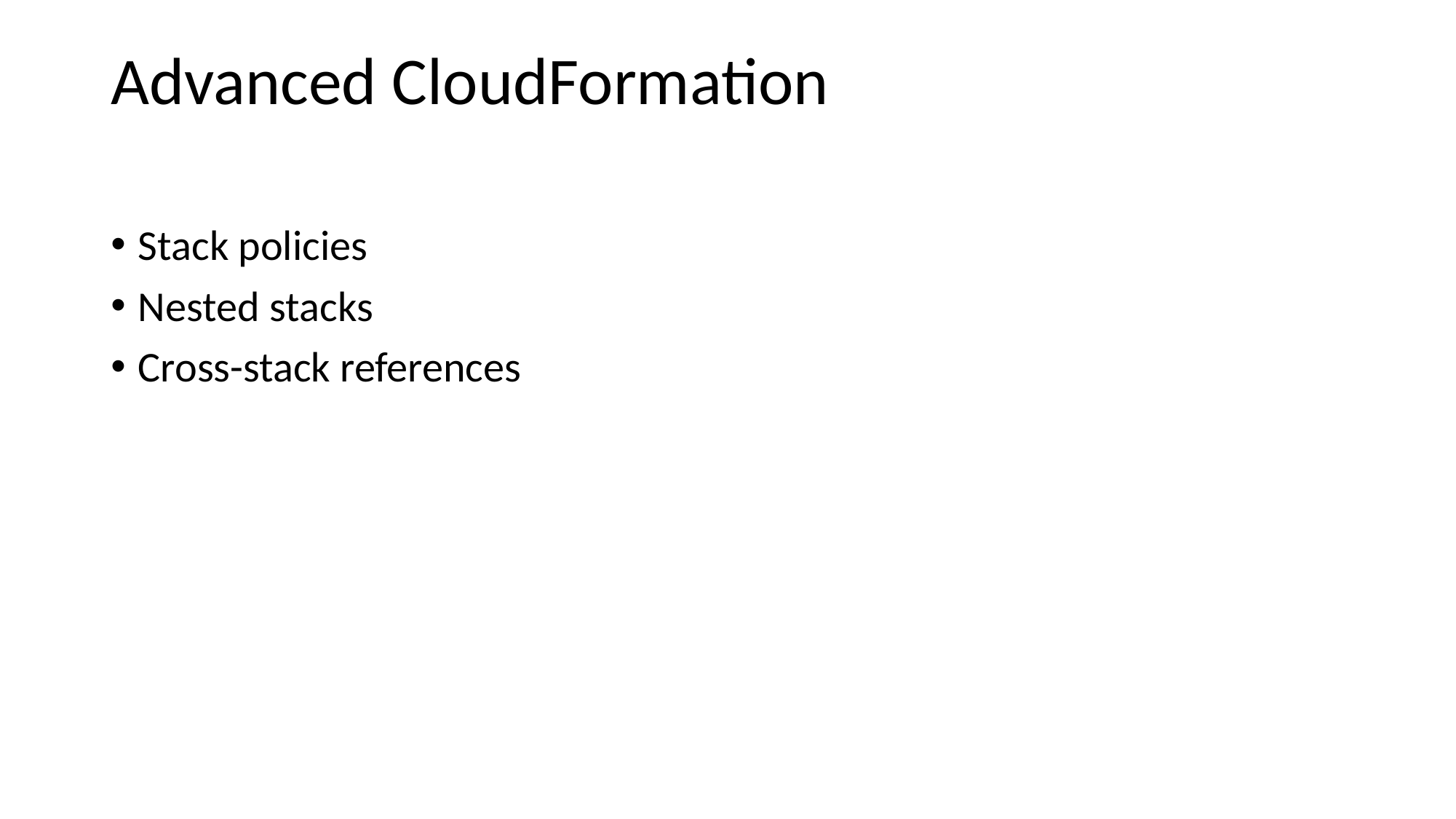

# Advanced CloudFormation
Stack policies
Nested stacks
Cross-stack references